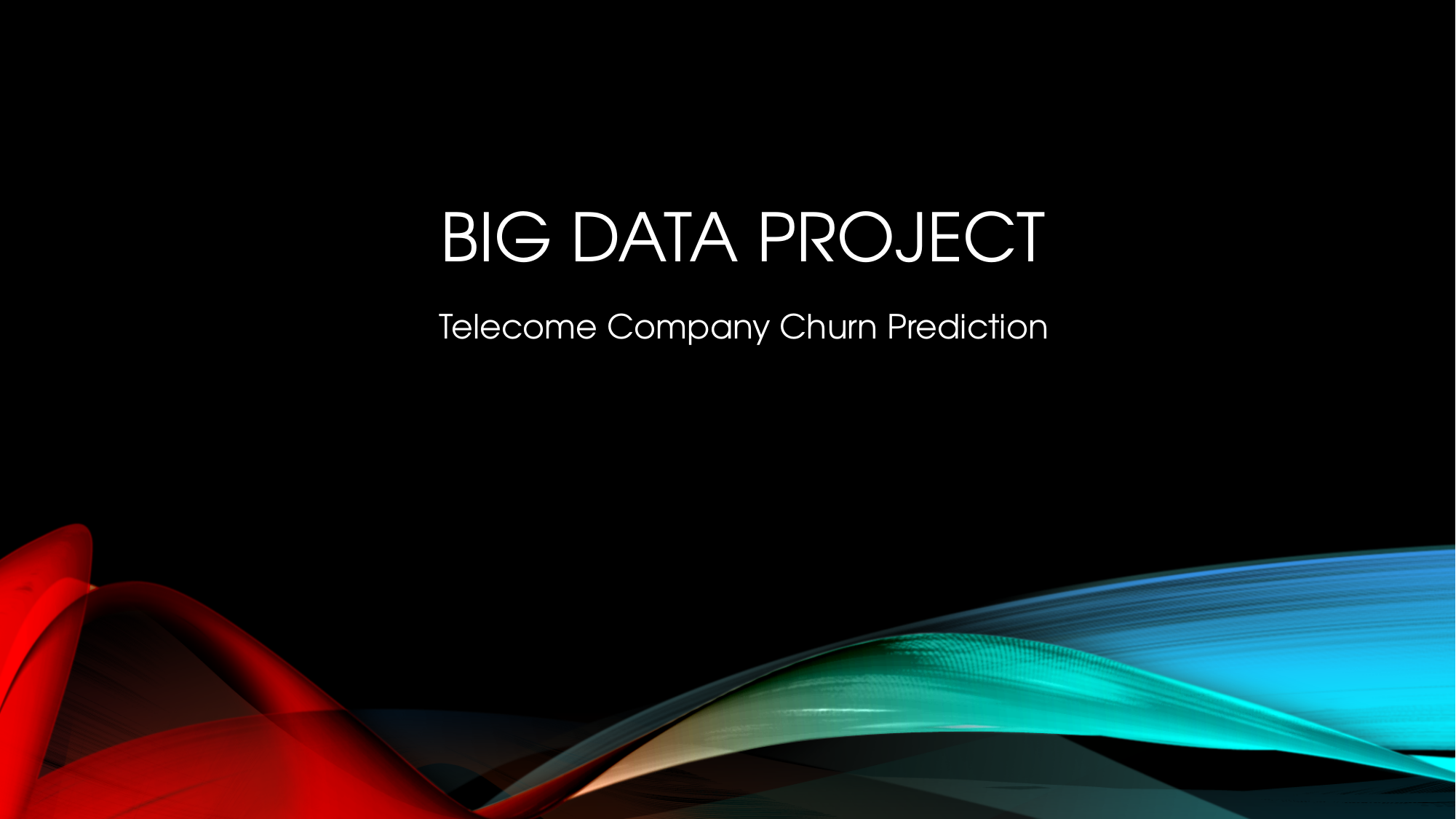

# Big data project
Telecome Company Churn Prediction